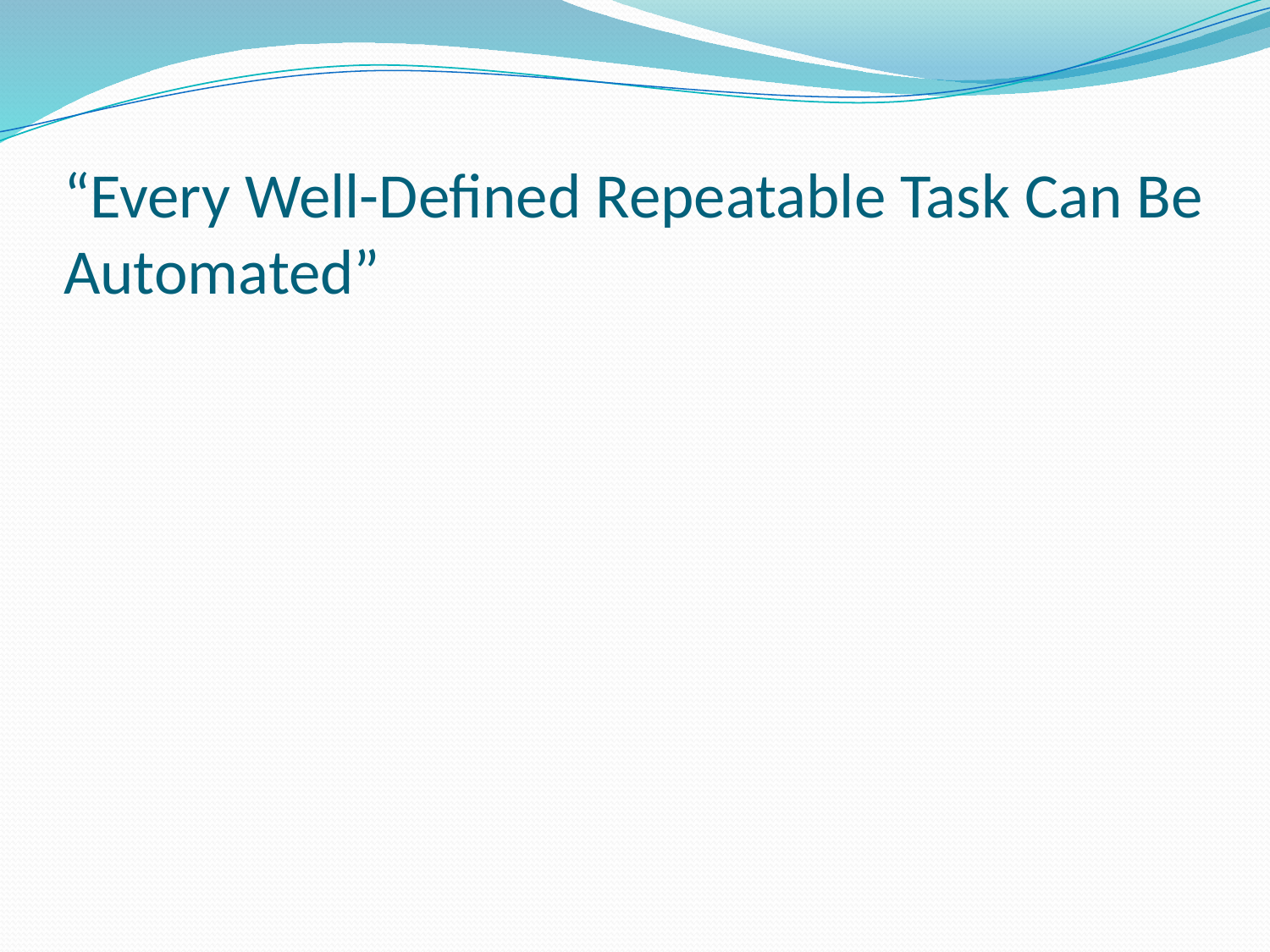

# “Every Well-Defined Repeatable Task Can Be Automated”